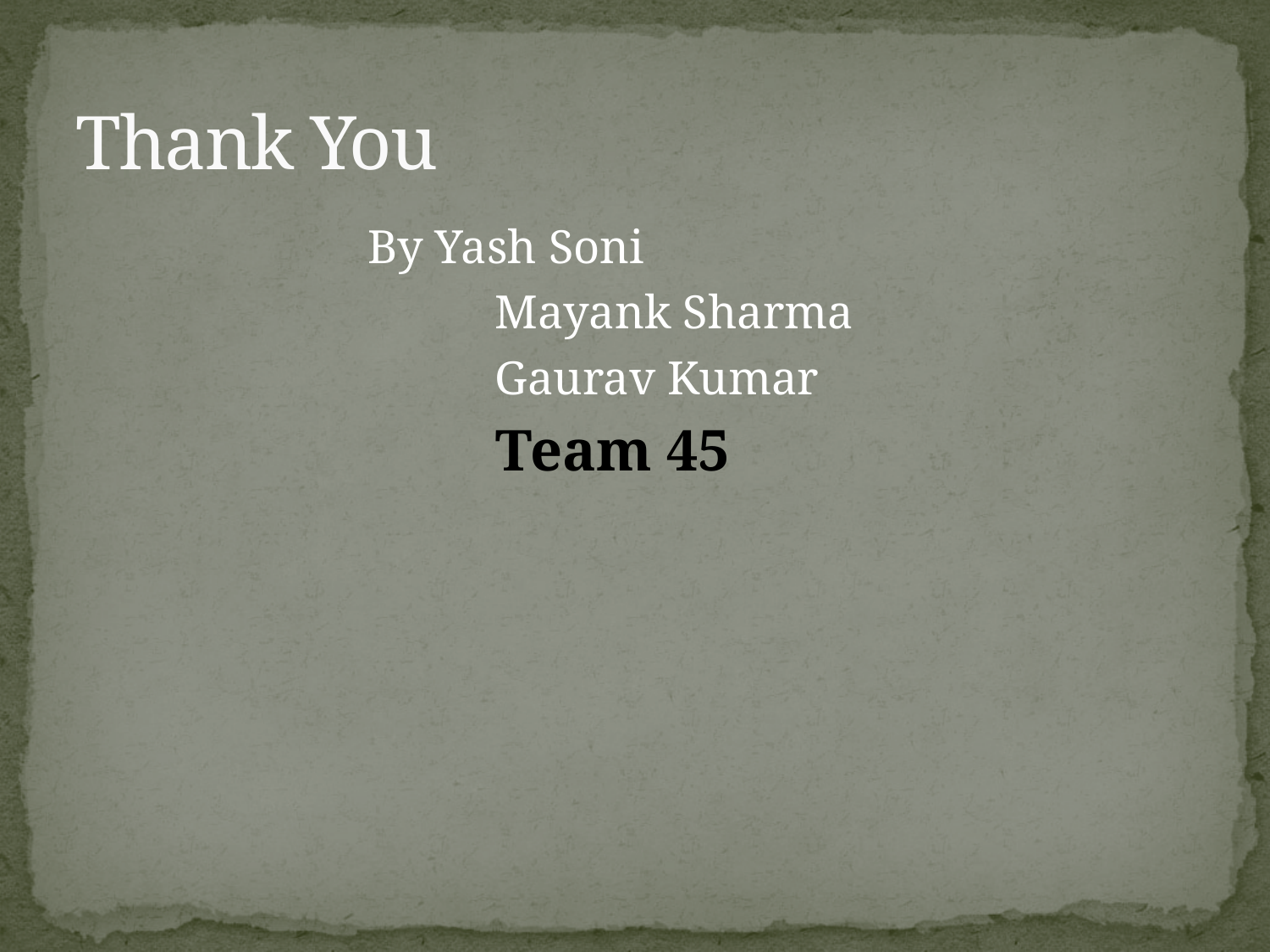

# Thank You
			By Yash Soni
				Mayank Sharma
				Gaurav Kumar
				Team 45